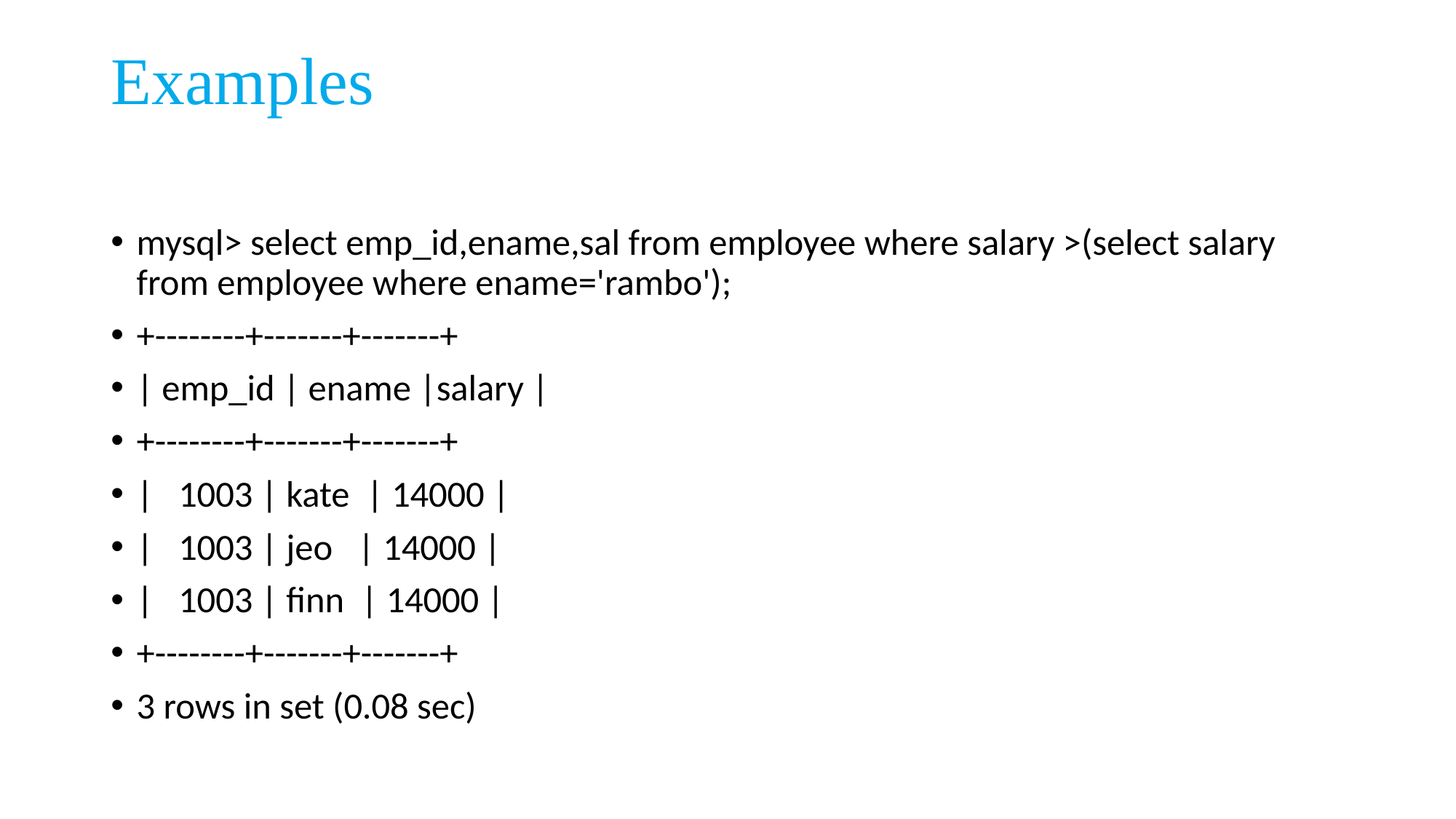

# Examples
mysql> select emp_id,ename,sal from employee where salary >(select salary from employee where ename='rambo');
+--------+-------+-------+
| emp_id | ename |salary |
+--------+-------+-------+
|   1003 | kate  | 14000 |
|   1003 | jeo   | 14000 |
|   1003 | finn  | 14000 |
+--------+-------+-------+
3 rows in set (0.08 sec)